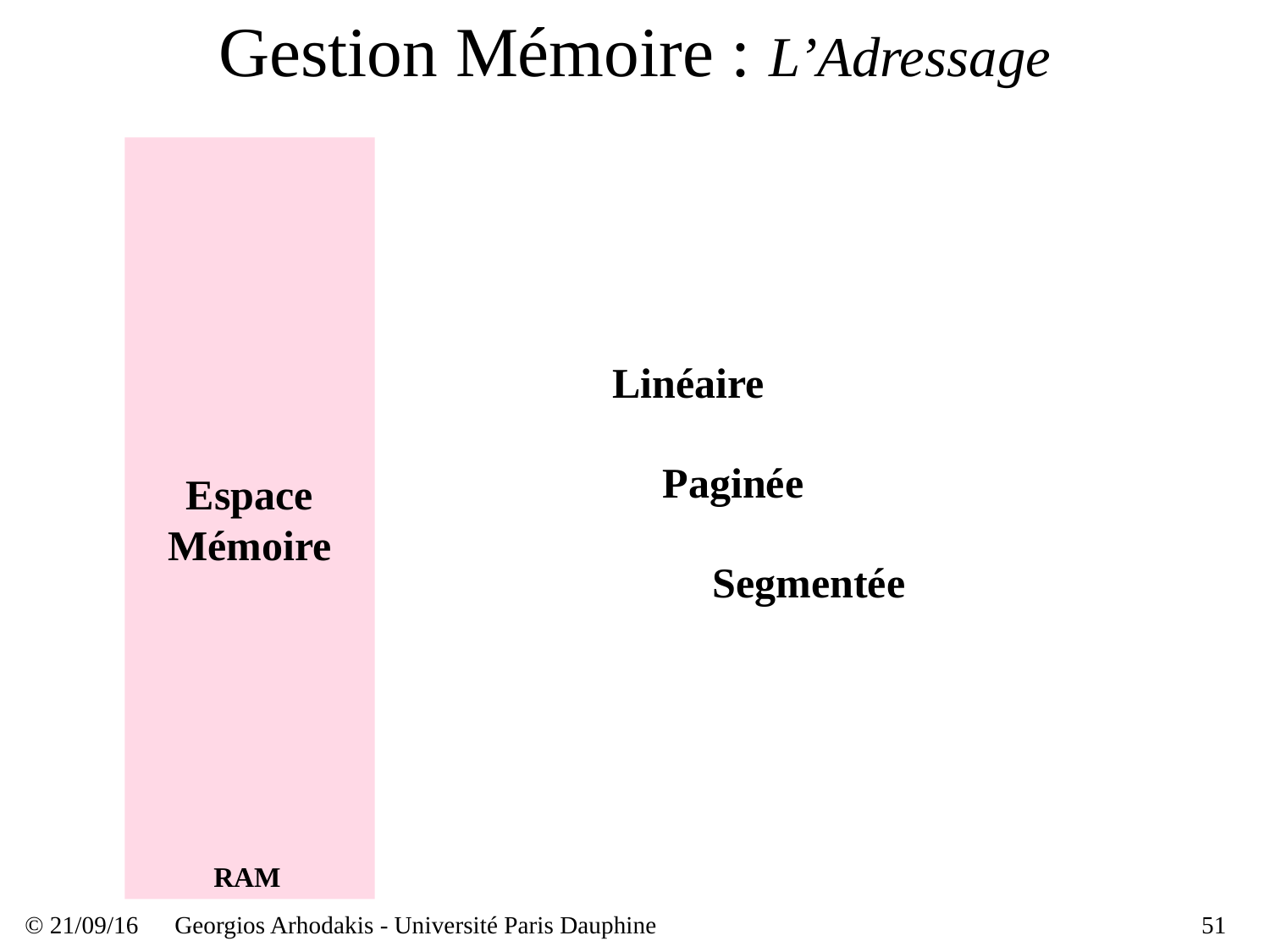

# Gestion Mémoire : L’Adressage
Espace Mémoire
Linéaire
Paginée
Segmentée
RAM
© 21/09/16
Georgios Arhodakis - Université Paris Dauphine
51